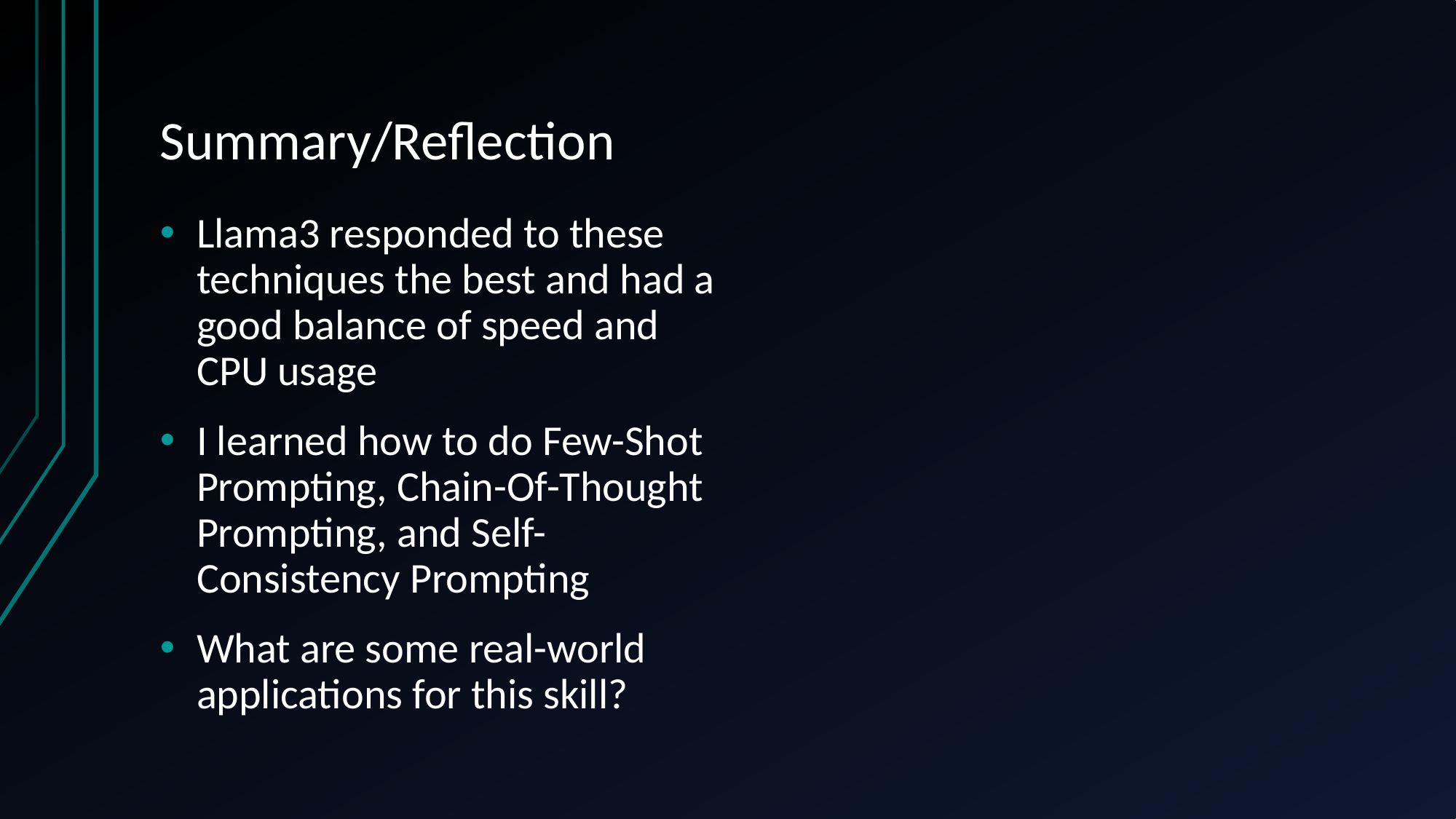

# Summary/Reflection
Llama3 responded to these techniques the best and had a good balance of speed and CPU usage
I learned how to do Few-Shot Prompting, Chain-Of-Thought Prompting, and Self-Consistency Prompting
What are some real-world applications for this skill?